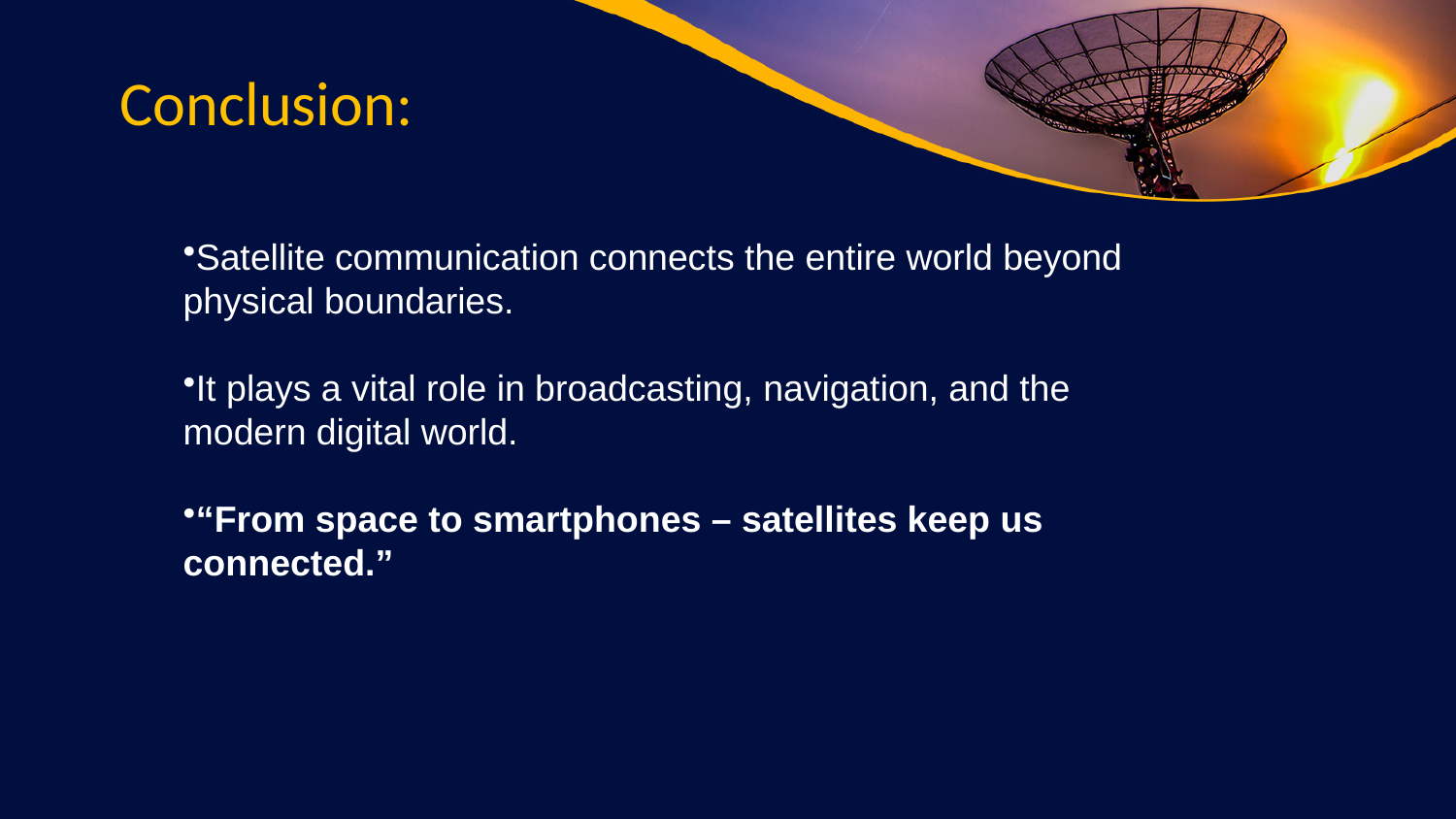

# Conclusion:
Satellite communication connects the entire world beyond physical boundaries.

It plays a vital role in broadcasting, navigation, and the modern digital world.

“From space to smartphones – satellites keep us connected.”